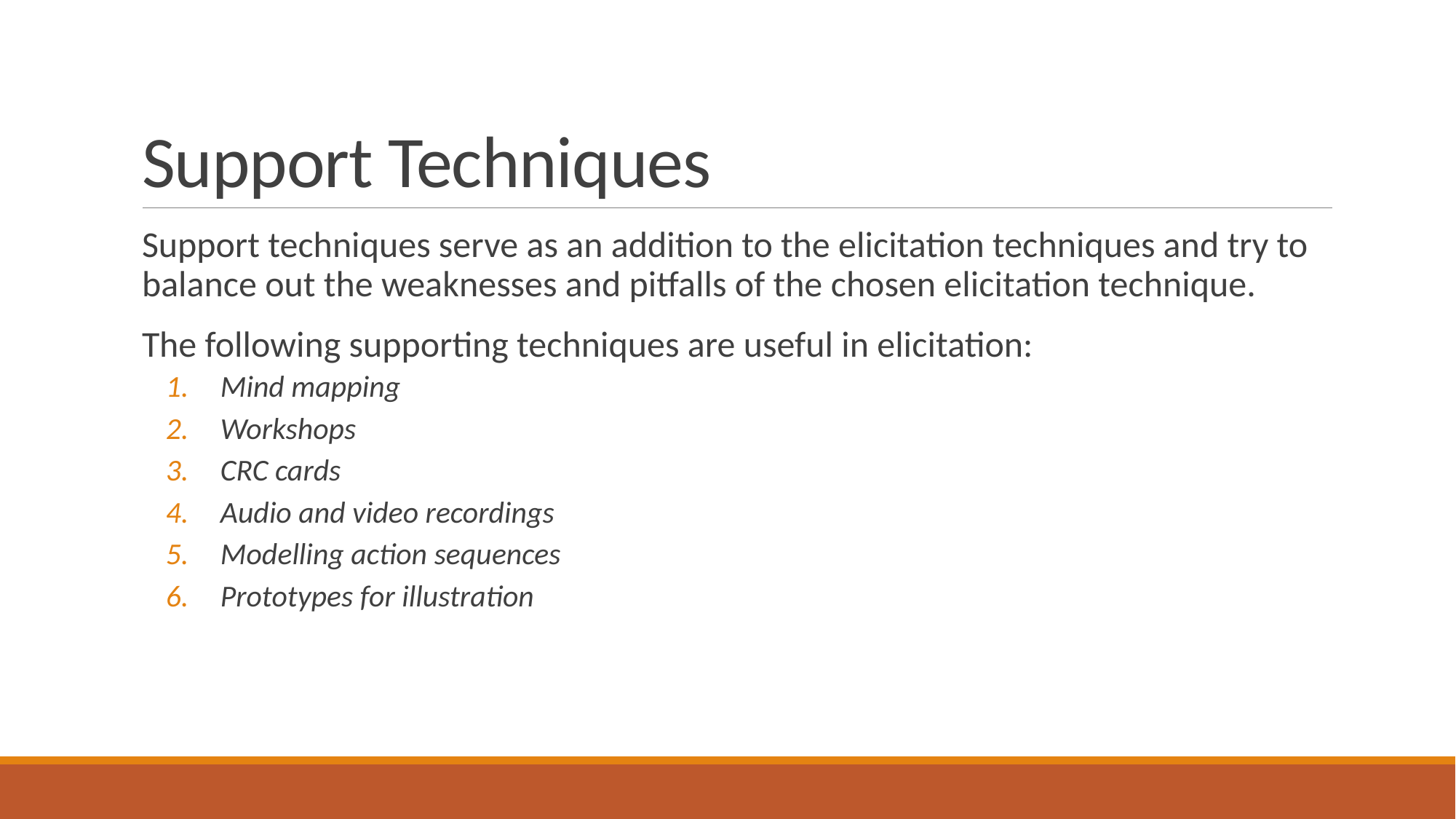

# Support Techniques
Support techniques serve as an addition to the elicitation techniques and try to balance out the weaknesses and pitfalls of the chosen elicitation technique.
The following supporting techniques are useful in elicitation:
Mind mapping
Workshops
CRC cards
Audio and video recordings
Modelling action sequences
Prototypes for illustration